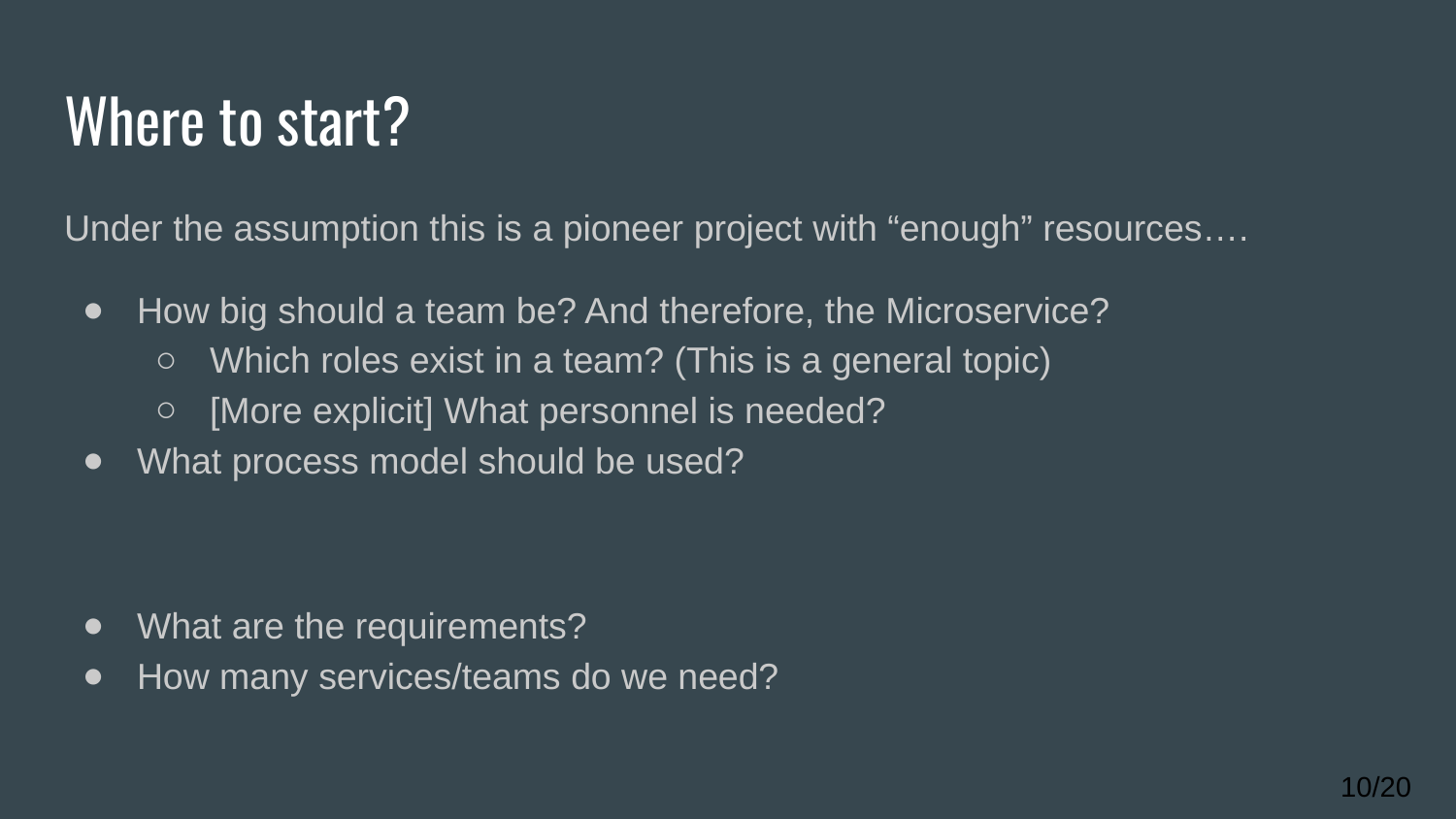

# Where to start?
Under the assumption this is a pioneer project with “enough” resources….
How big should a team be? And therefore, the Microservice?
Which roles exist in a team? (This is a general topic)
[More explicit] What personnel is needed?
What process model should be used?

What are the requirements?
How many services/teams do we need?
10/20